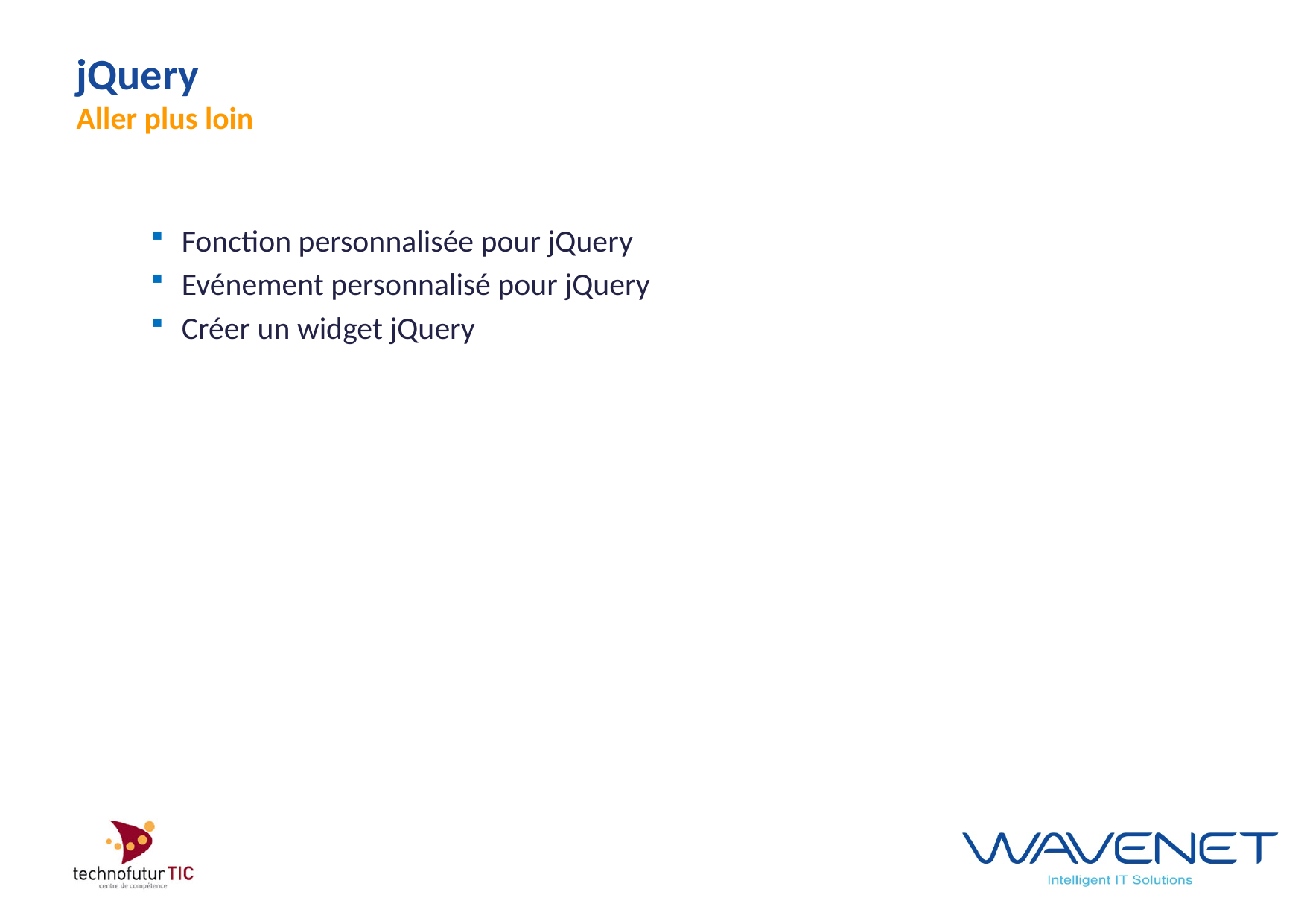

# jQuery Aller plus loin

Fonction personnalisée pour jQuery
Evénement personnalisé pour jQuery
Créer un widget jQuery